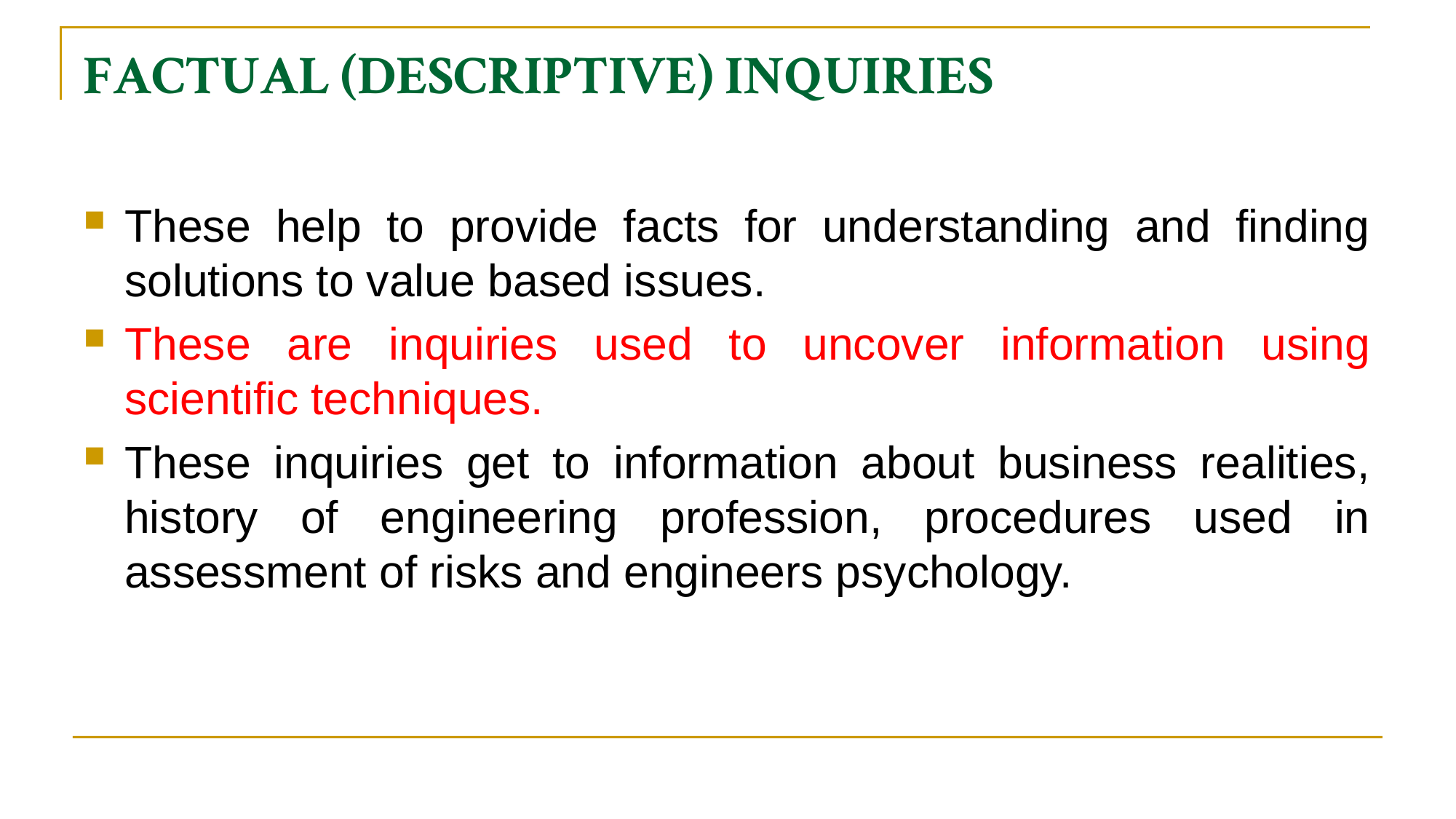

# FACTUAL (DESCRIPTIVE) INQUIRIES
These help to provide facts for understanding and finding solutions to value based issues.
These are inquiries used to uncover information using scientific techniques.
These inquiries get to information about business realities, history of engineering profession, procedures used in assessment of risks and engineers psychology.